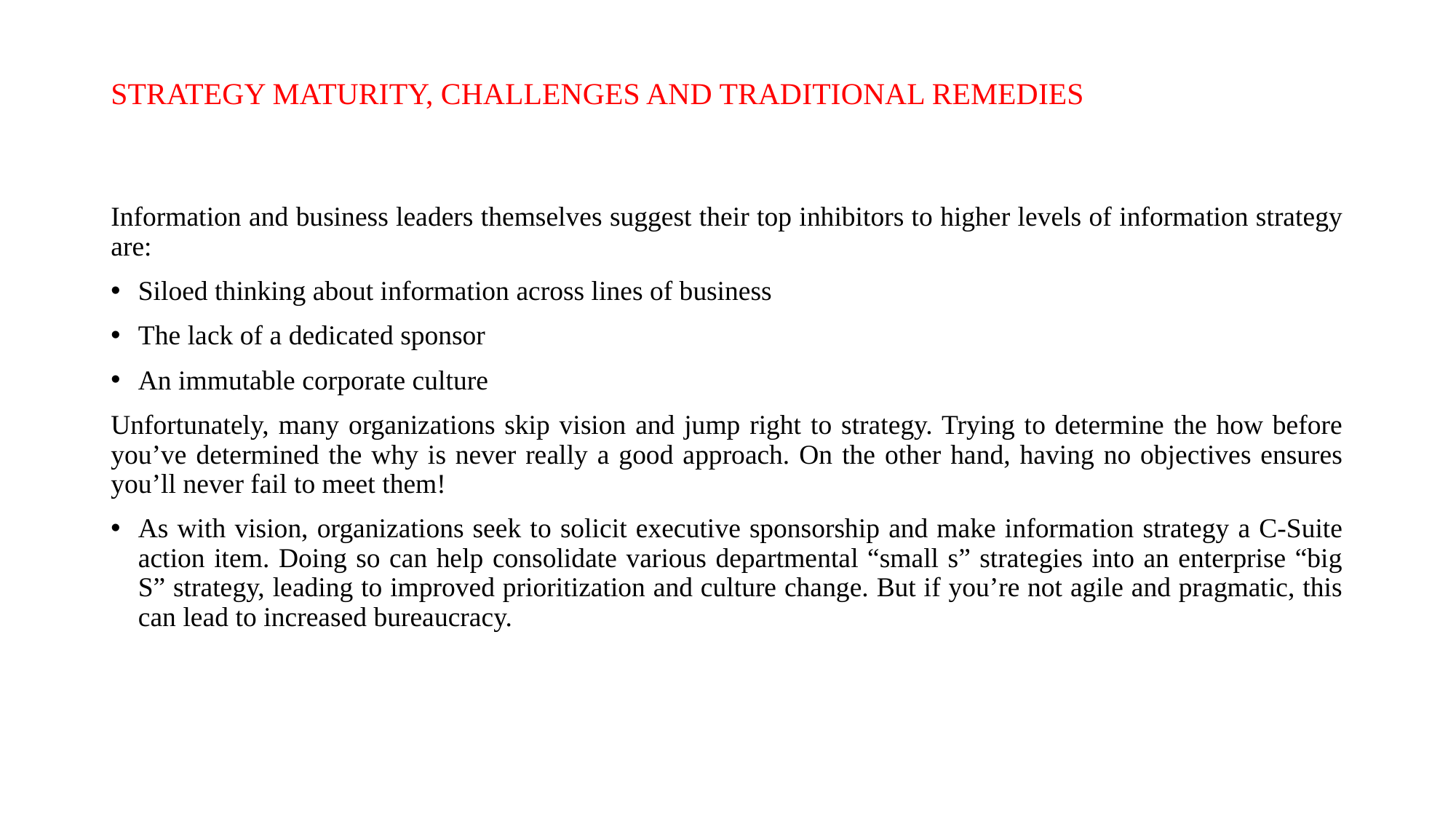

# STRATEGY MATURITY, CHALLENGES AND TRADITIONAL REMEDIES
Information and business leaders themselves suggest their top inhibitors to higher levels of information strategy are:
Siloed thinking about information across lines of business
The lack of a dedicated sponsor
An immutable corporate culture
Unfortunately, many organizations skip vision and jump right to strategy. Trying to determine the how before you’ve determined the why is never really a good approach. On the other hand, having no objectives ensures you’ll never fail to meet them!
As with vision, organizations seek to solicit executive sponsorship and make information strategy a C-Suite action item. Doing so can help consolidate various departmental “small s” strategies into an enterprise “big S” strategy, leading to improved prioritization and culture change. But if you’re not agile and pragmatic, this can lead to increased bureaucracy.